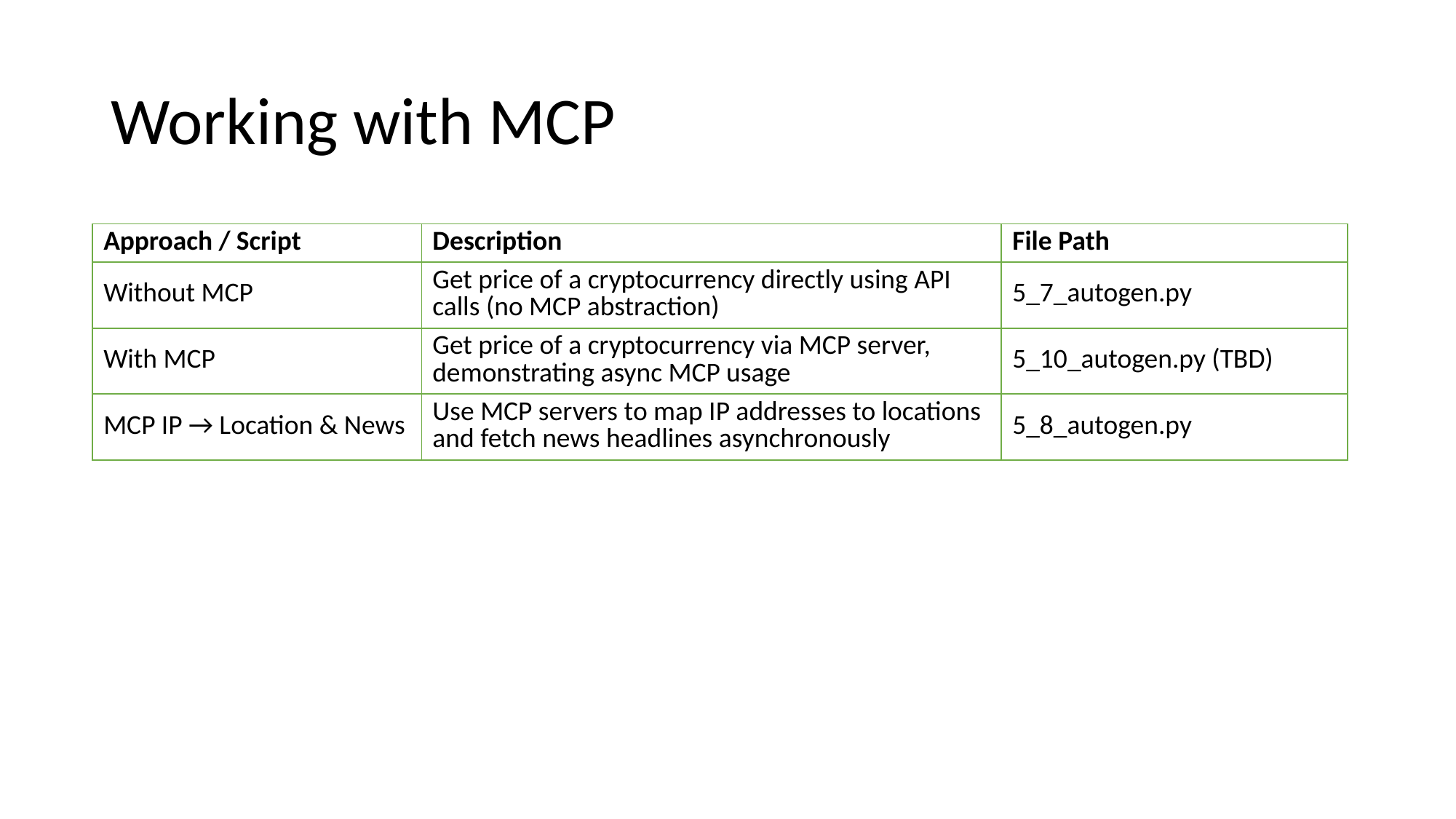

# Working with MCP

| Approach / Script | Description | File Path |
| --- | --- | --- |
| Without MCP | Get price of a cryptocurrency directly using API calls (no MCP abstraction) | 5\_7\_autogen.py |
| With MCP | Get price of a cryptocurrency via MCP server, demonstrating async MCP usage | 5\_10\_autogen.py (TBD) |
| MCP IP → Location & News | Use MCP servers to map IP addresses to locations and fetch news headlines asynchronously | 5\_8\_autogen.py |